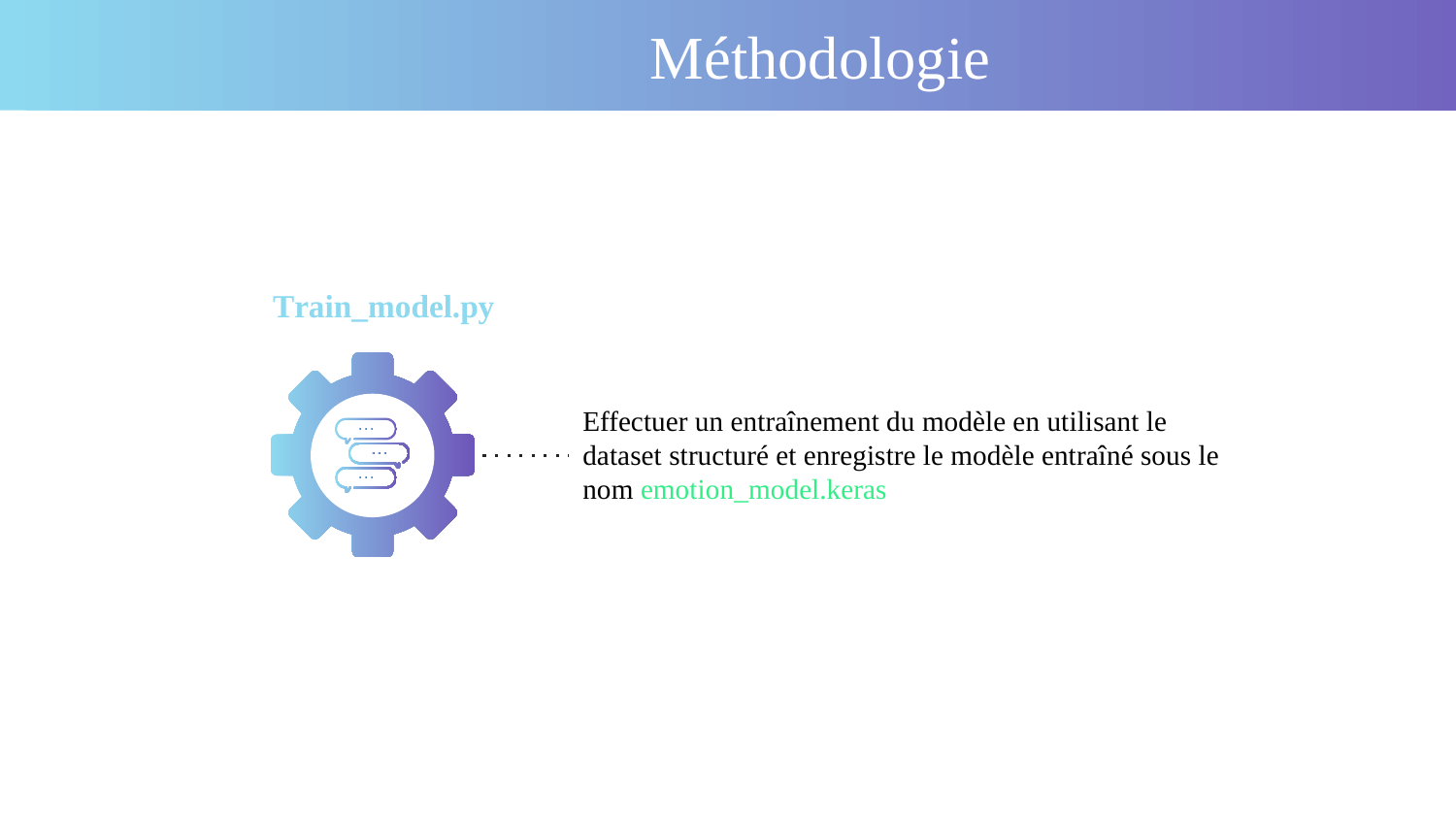

Méthodologie
Train_model.py

Effectuer un entraînement du modèle en utilisant le dataset structuré et enregistre le modèle entraîné sous le nom emotion_model.keras